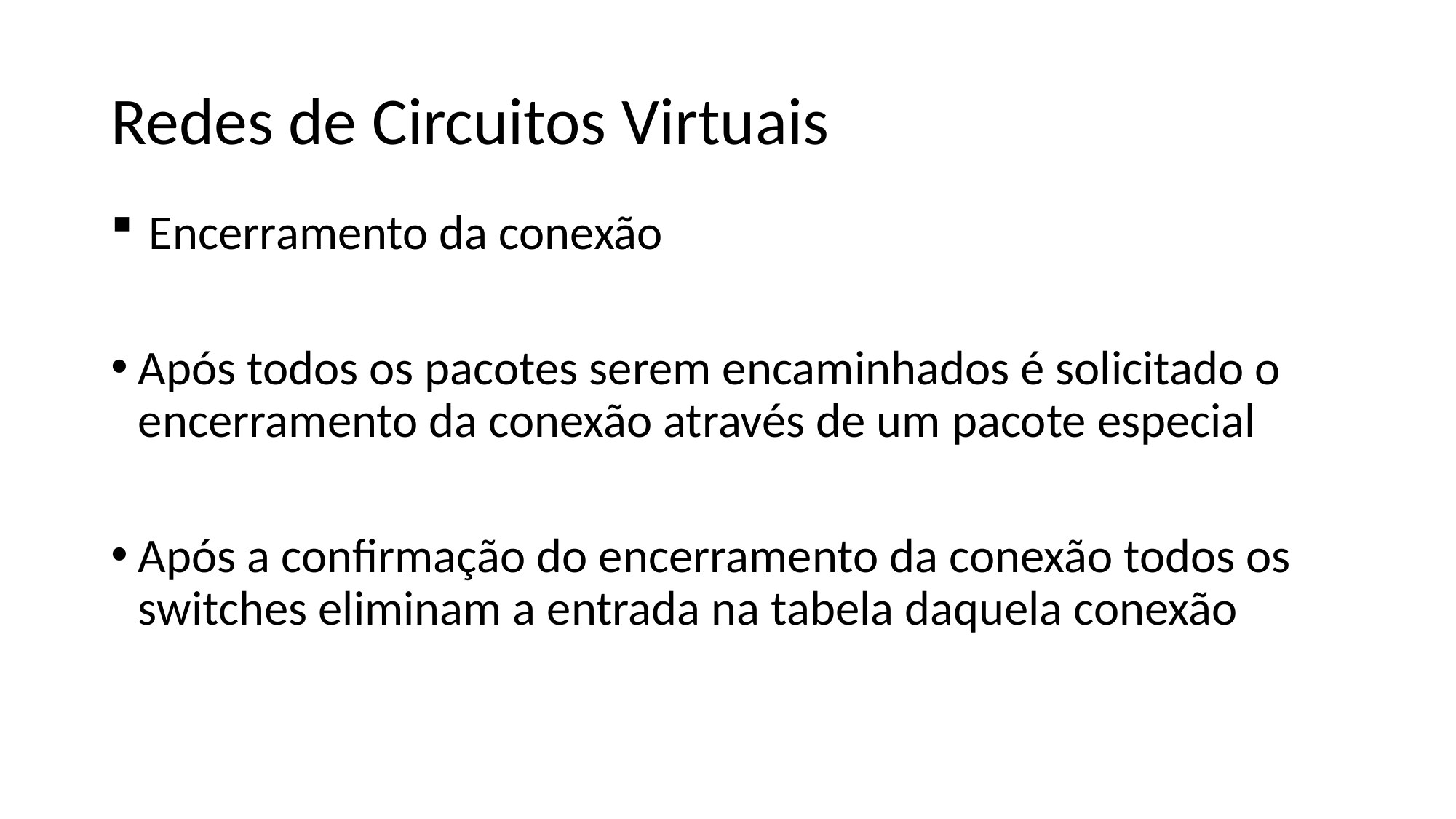

# Redes de Circuitos Virtuais
 Encerramento da conexão

Após todos os pacotes serem encaminhados é solicitado o encerramento da conexão através de um pacote especial

Após a confirmação do encerramento da conexão todos os switches eliminam a entrada na tabela daquela conexão